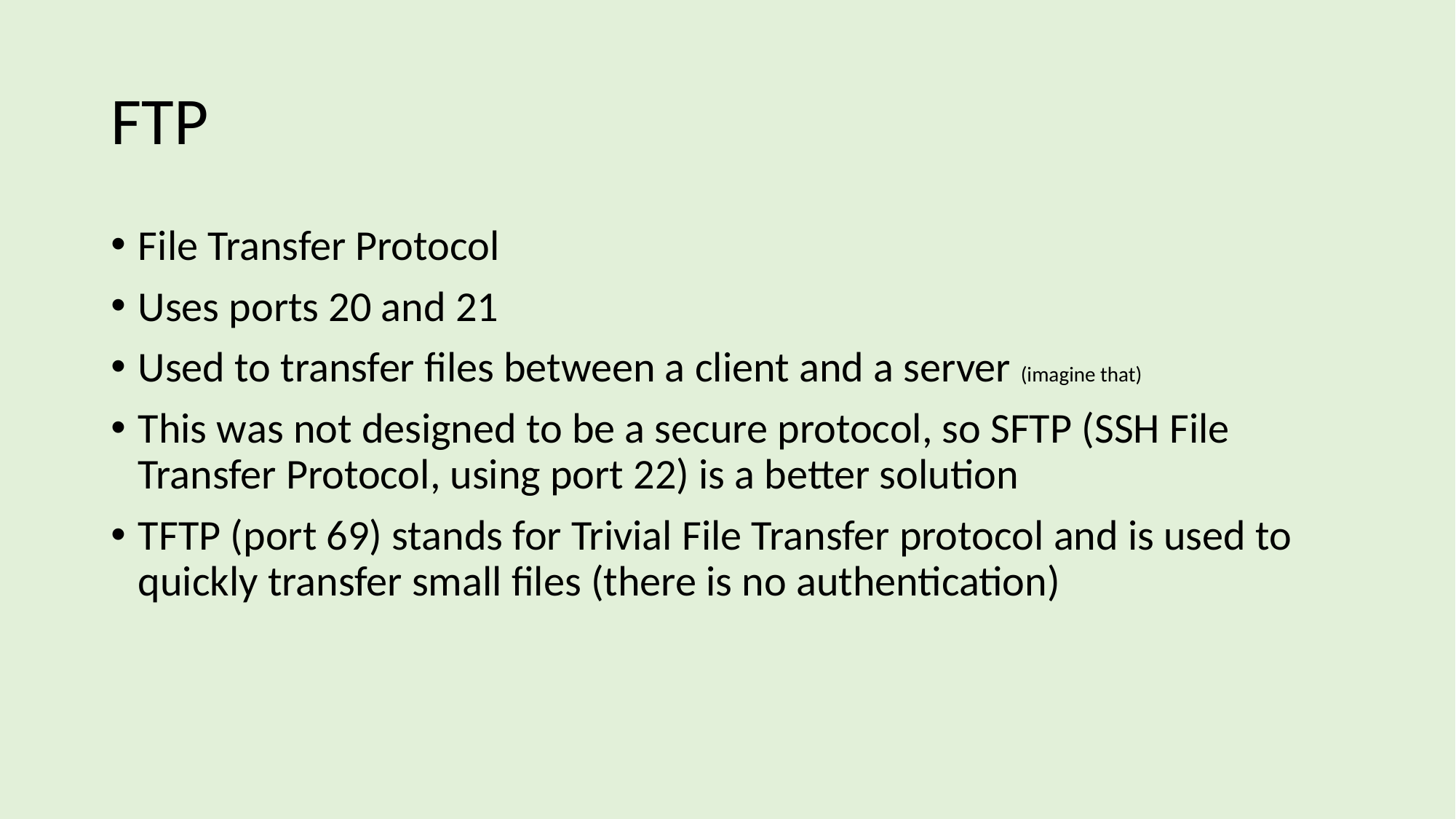

# FTP
File Transfer Protocol
Uses ports 20 and 21
Used to transfer files between a client and a server (imagine that)
This was not designed to be a secure protocol, so SFTP (SSH File Transfer Protocol, using port 22) is a better solution
TFTP (port 69) stands for Trivial File Transfer protocol and is used to quickly transfer small files (there is no authentication)